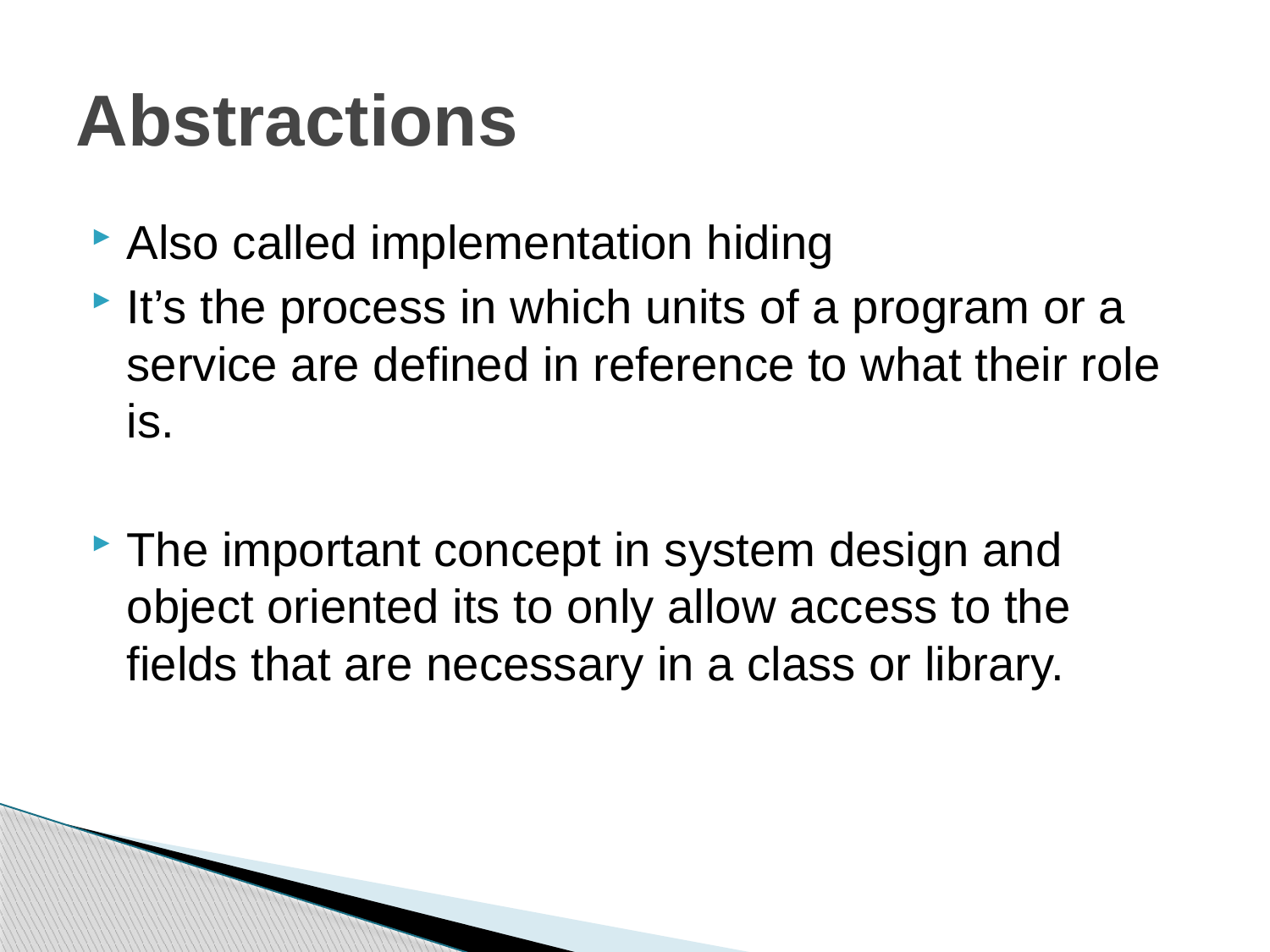

# Abstractions
Also called implementation hiding
It’s the process in which units of a program or a service are defined in reference to what their role is.

The important concept in system design and object oriented its to only allow access to the fields that are necessary in a class or library.